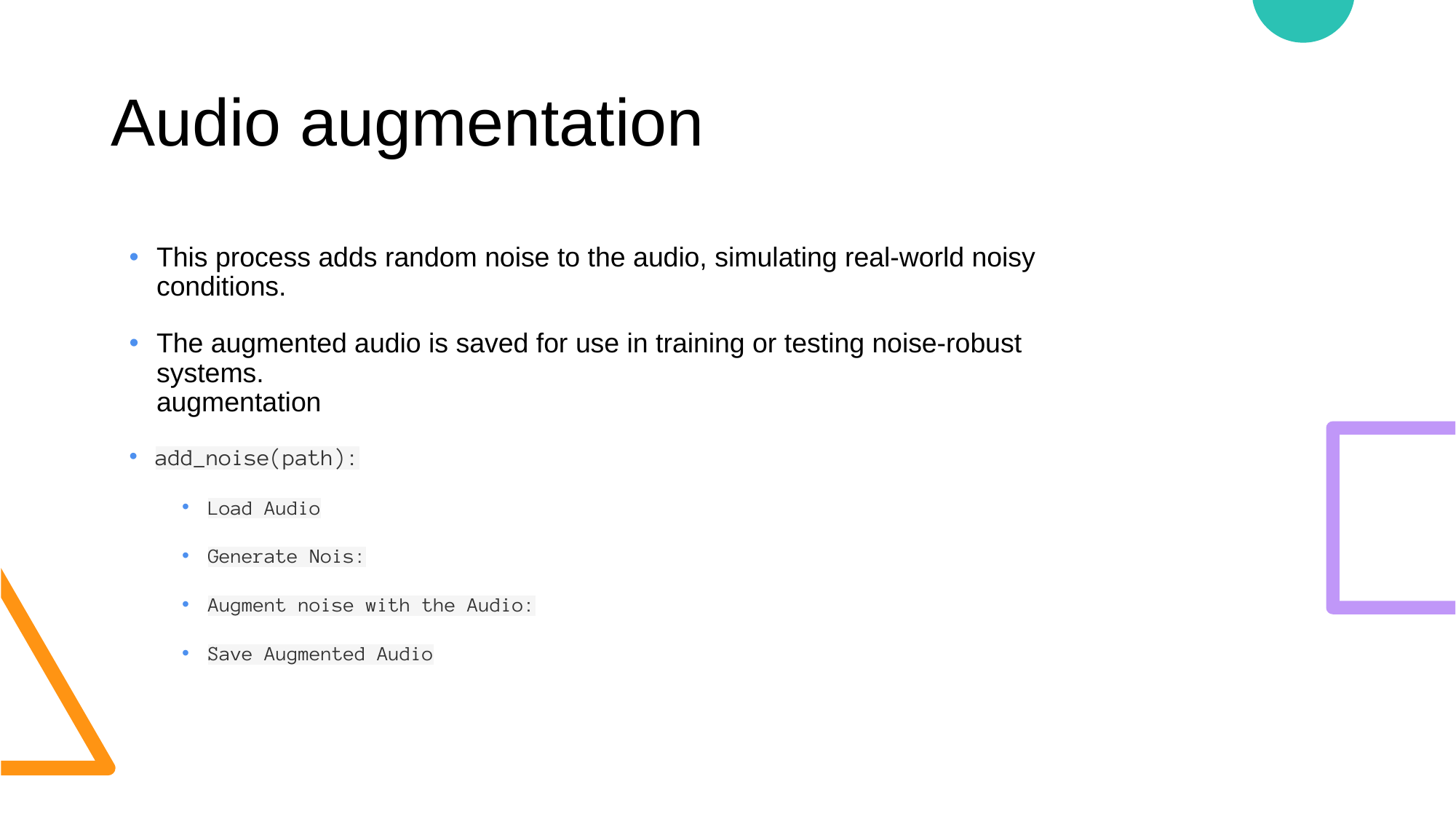

# Audio augmentation
This process adds random noise to the audio, simulating real-world noisy conditions.
The augmented audio is saved for use in training or testing noise-robust systems.
augmentation

add_noise(path):
Load Audio
Generate Nois:
Augment noise with the Audio:
Save Augmented Audio